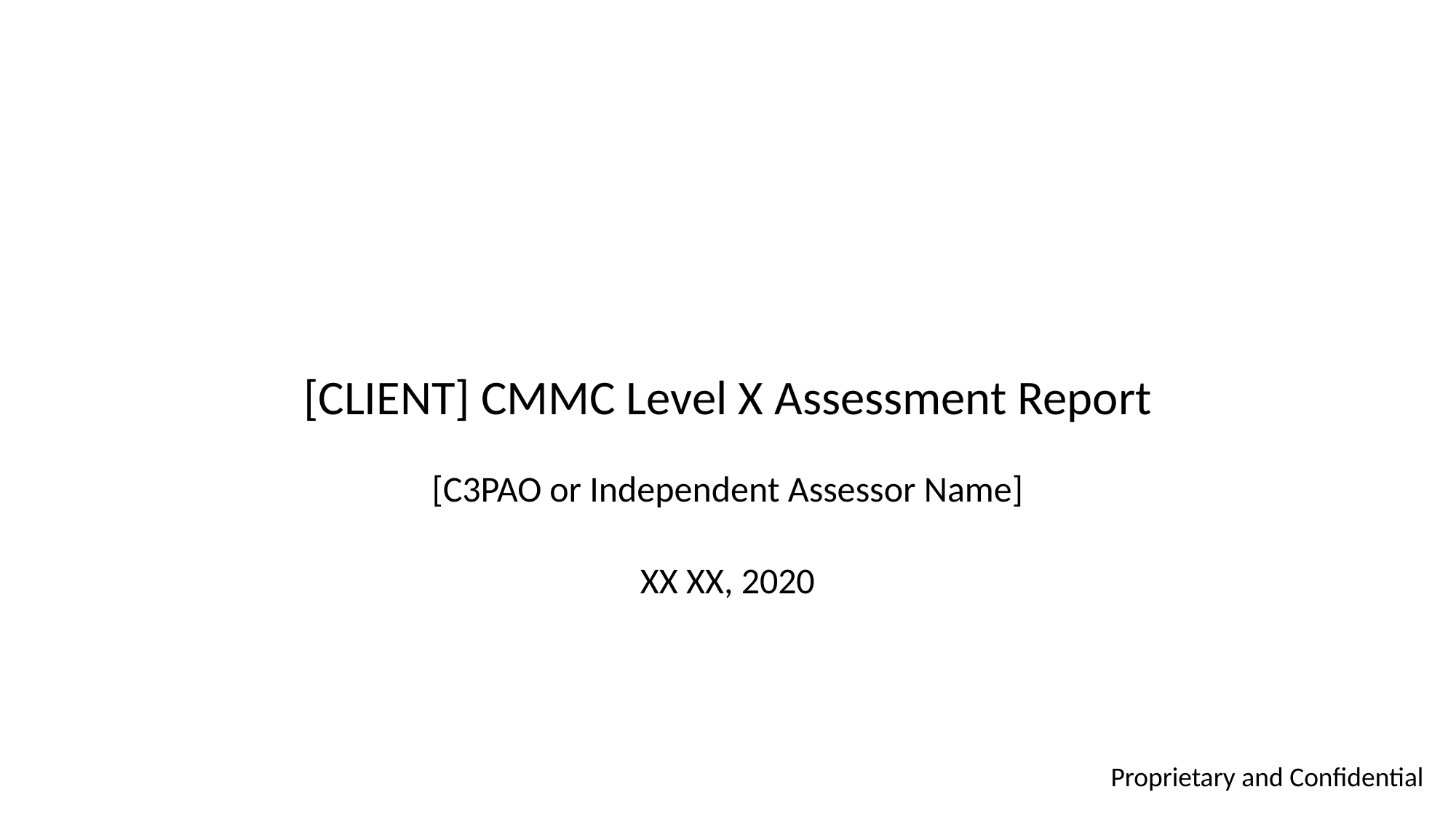

# [CLIENT] CMMC Level X Assessment Report [C3PAO or Independent Assessor Name] XX XX, 2020
Proprietary and Confidential